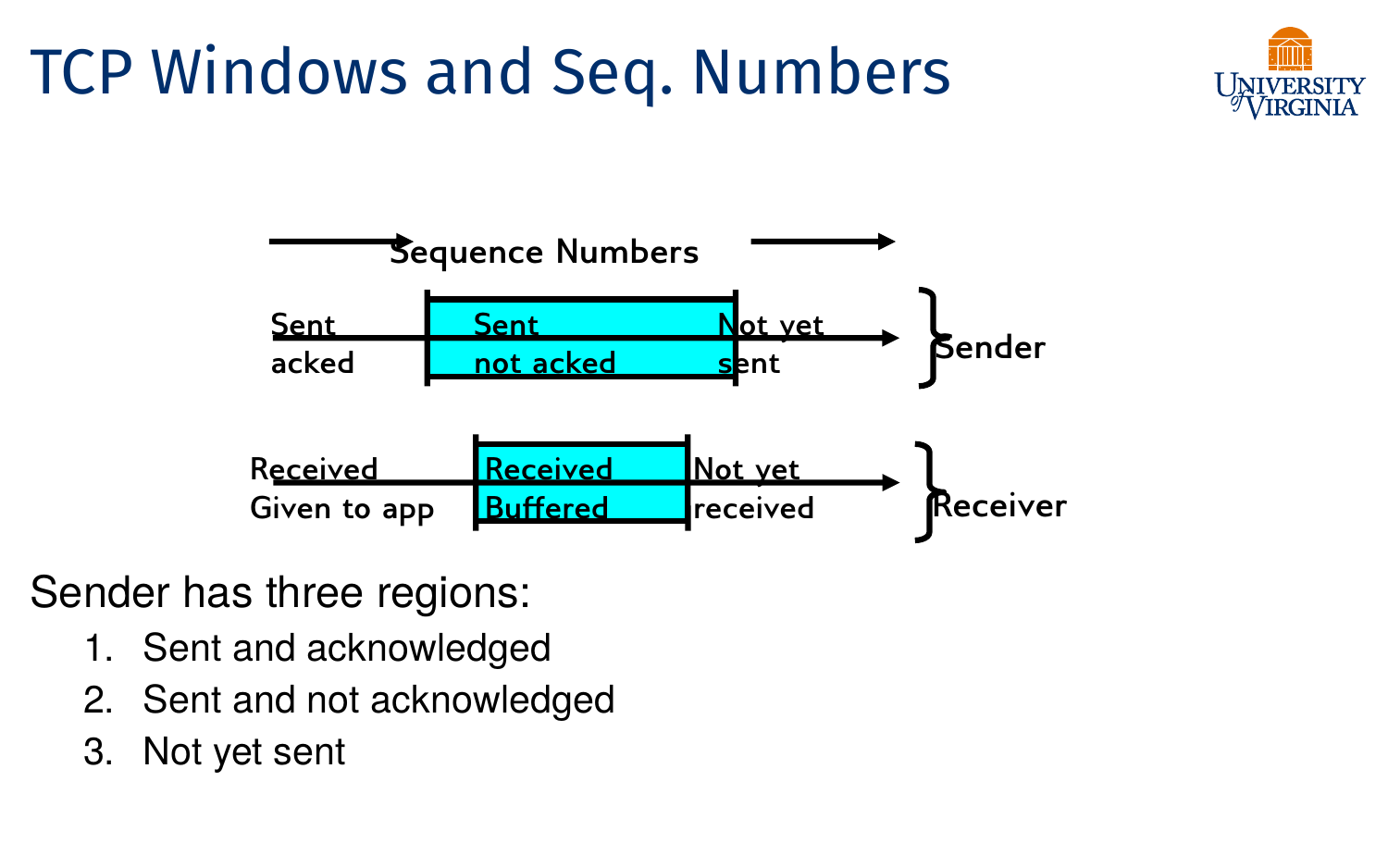

# TCP Windows and Seq. Numbers
Sequence Numbers

Sent
acked
Sent
not acked
Not yet
sent

Sender

Received
Given to app
Received
Buffered
Not yet
received

Receiver
Sender has three regions:
Sent and acknowledged
Sent and not acknowledged
Not yet sent